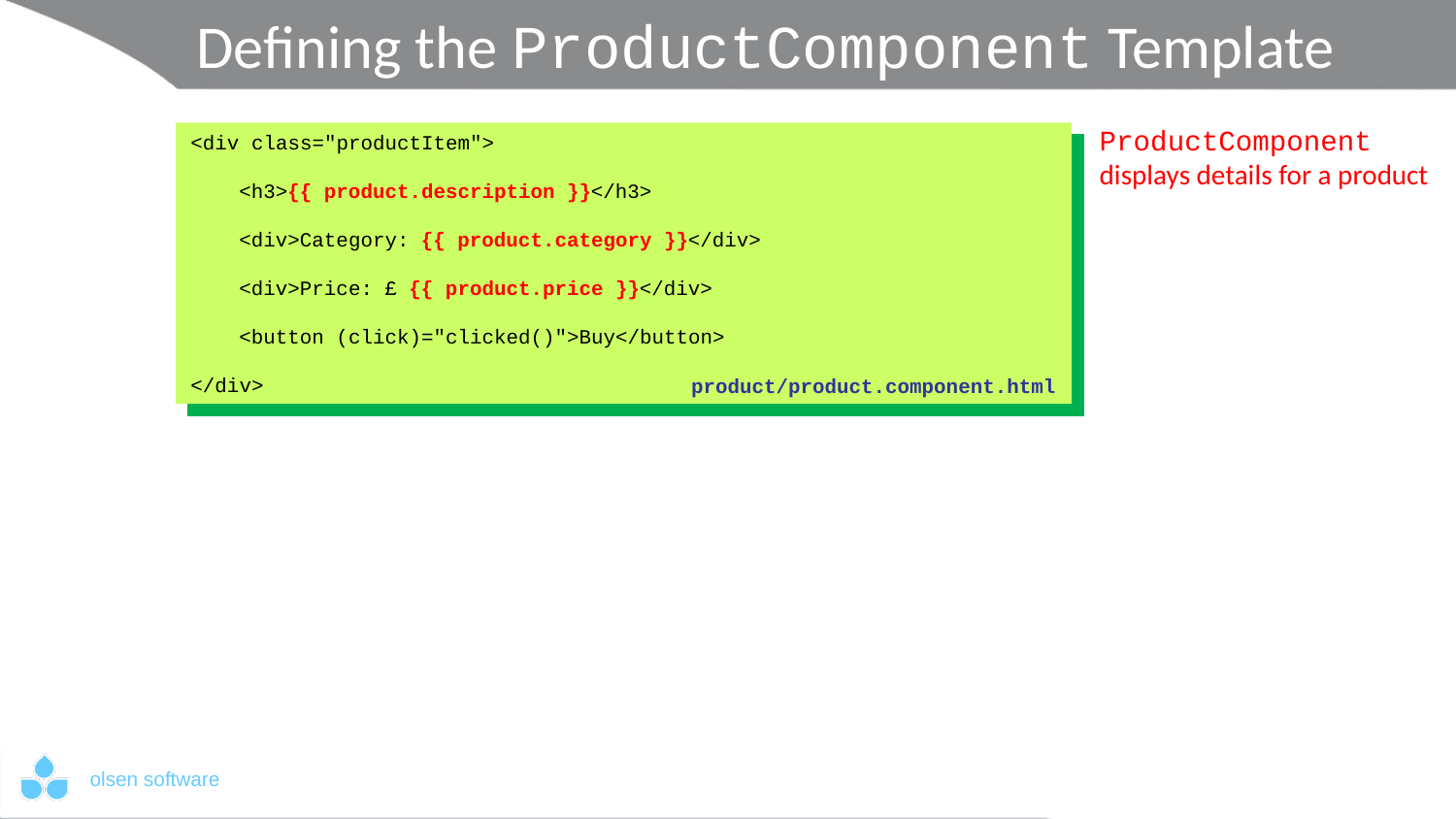

# Defining the ProductComponent Template
ProductComponent
displays details for a product
<div class="productItem">

    <h3>{{ product.description }}</h3>

    <div>Category: {{ product.category }}</div>

    <div>Price: £ {{ product.price }}</div>

    <button (click)="clicked()">Buy</button>

</div>
product/product.component.html